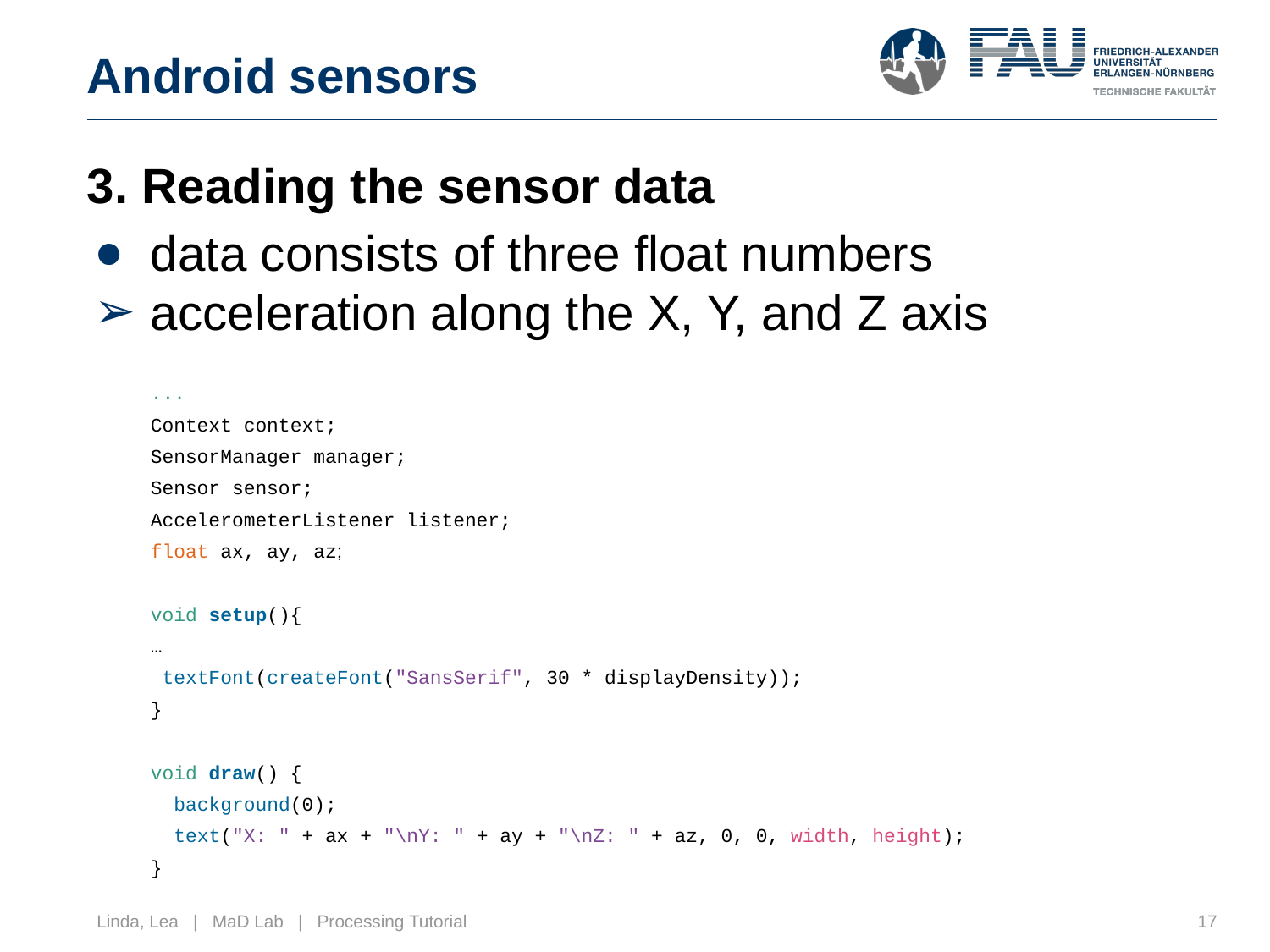

# Android sensors
3. Reading the sensor data
data consists of three float numbers
acceleration along the X, Y, and Z axis

...
Context context;
SensorManager manager;
Sensor sensor;
AccelerometerListener listener;
float ax, ay, az;

void setup(){
…
 textFont(createFont("SansSerif", 30 * displayDensity));
}

void draw() {
  background(0);
  text("X: " + ax + "\nY: " + ay + "\nZ: " + az, 0, 0, width, height);
}

17